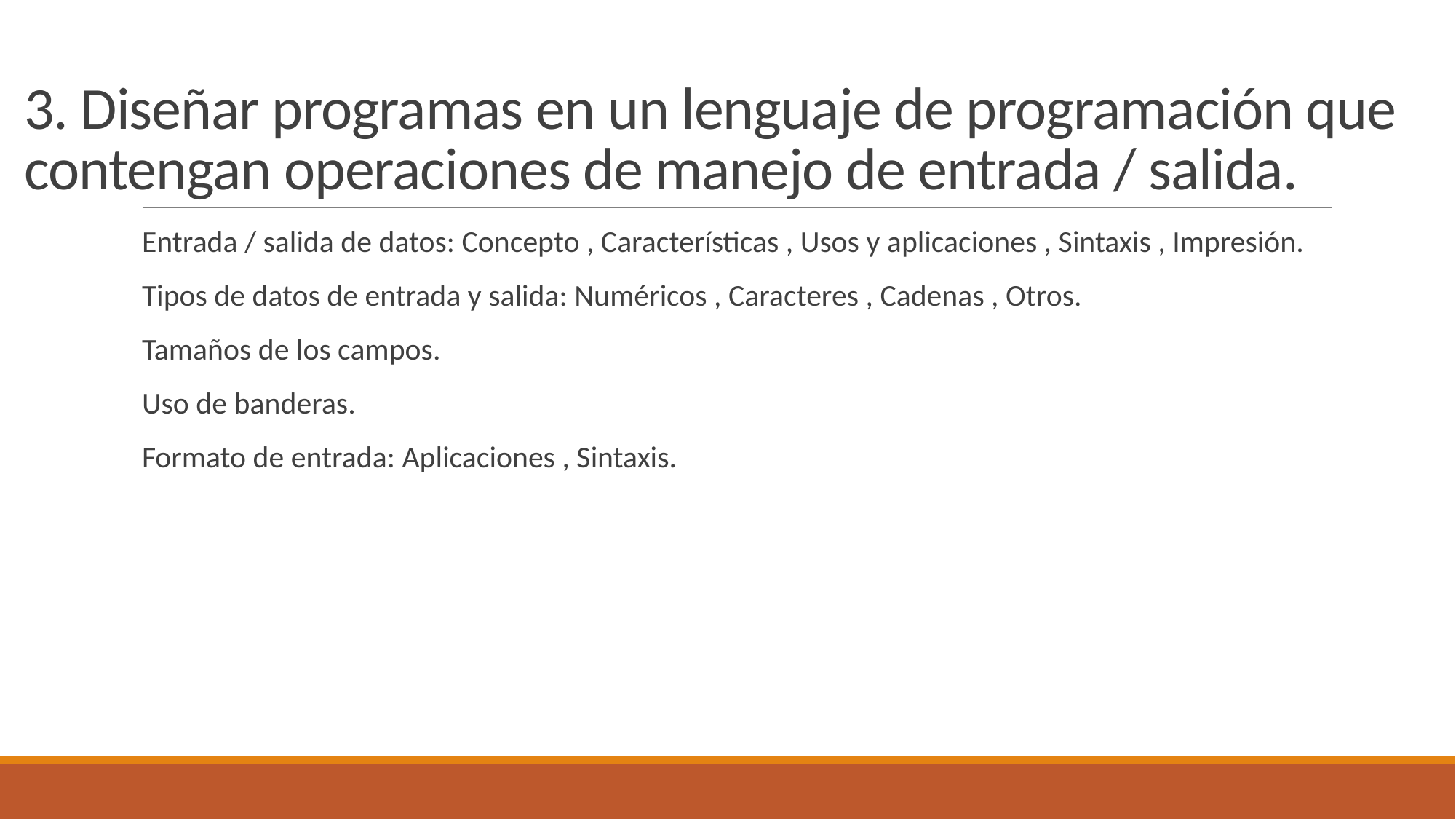

# 3. Diseñar programas en un lenguaje de programación que contengan operaciones de manejo de entrada / salida.
Entrada / salida de datos: Concepto , Características , Usos y aplicaciones , Sintaxis , Impresión.
Tipos de datos de entrada y salida: Numéricos , Caracteres , Cadenas , Otros.
Tamaños de los campos.
Uso de banderas.
Formato de entrada: Aplicaciones , Sintaxis.